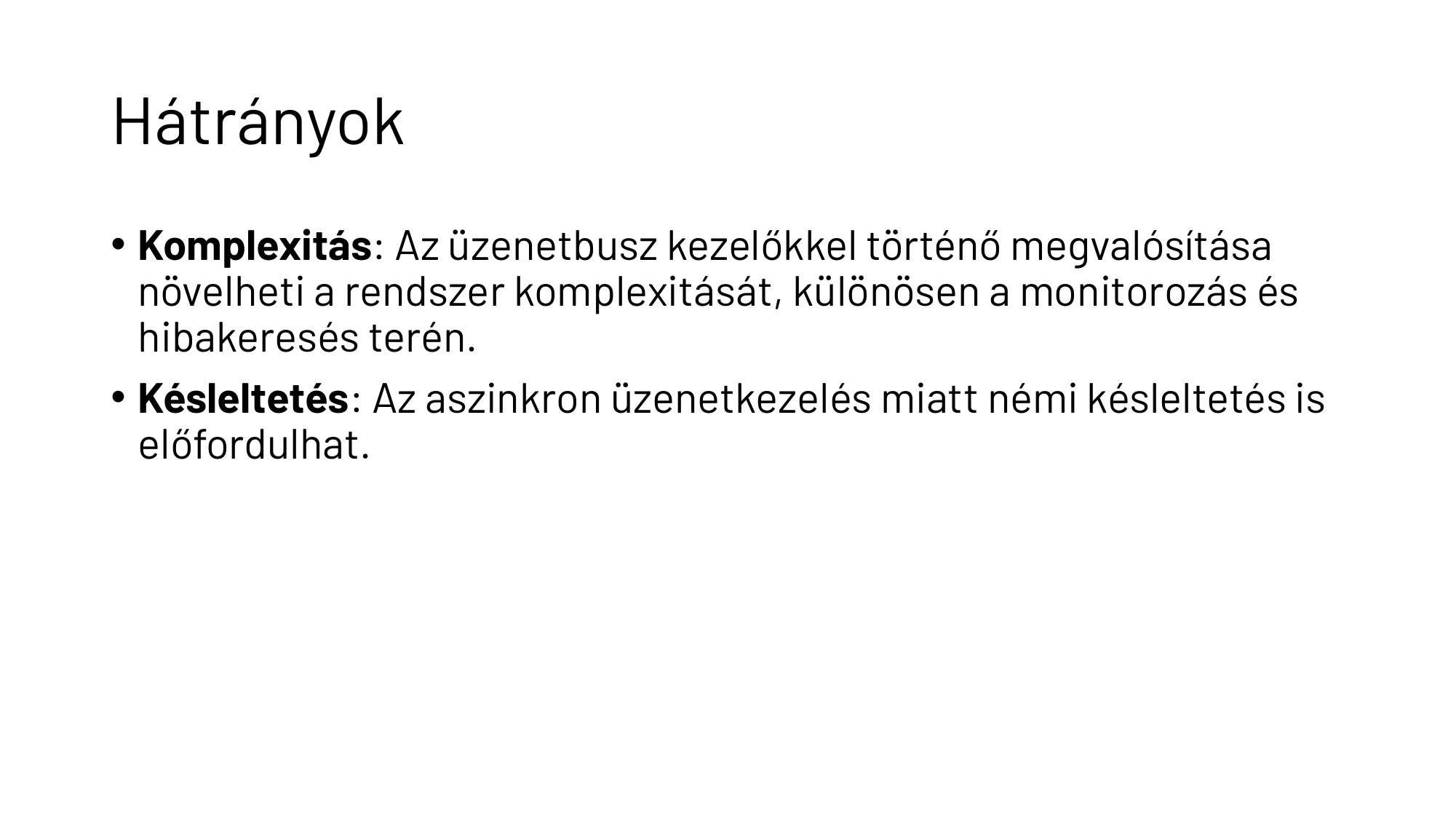

# Hátrányok
Komplexitás: Az üzenetbusz kezelőkkel történő megvalósítása növelheti a rendszer komplexitását, különösen a monitorozás és hibakeresés terén.
Késleltetés: Az aszinkron üzenetkezelés miatt némi késleltetés is előfordulhat.